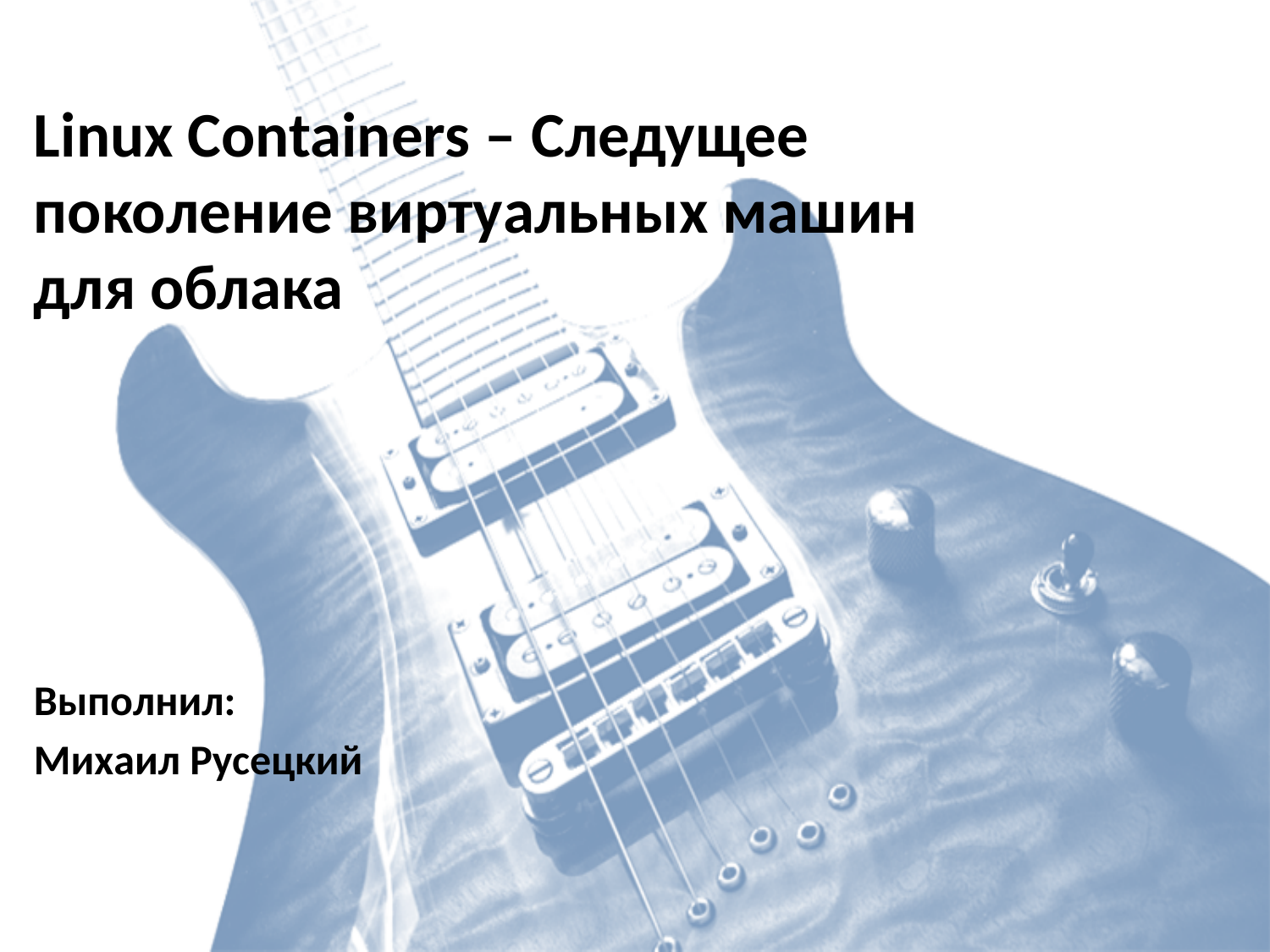

# Linux Containers – Следущее поколение виртуальных машин для облака
Выполнил:
Михаил Русецкий